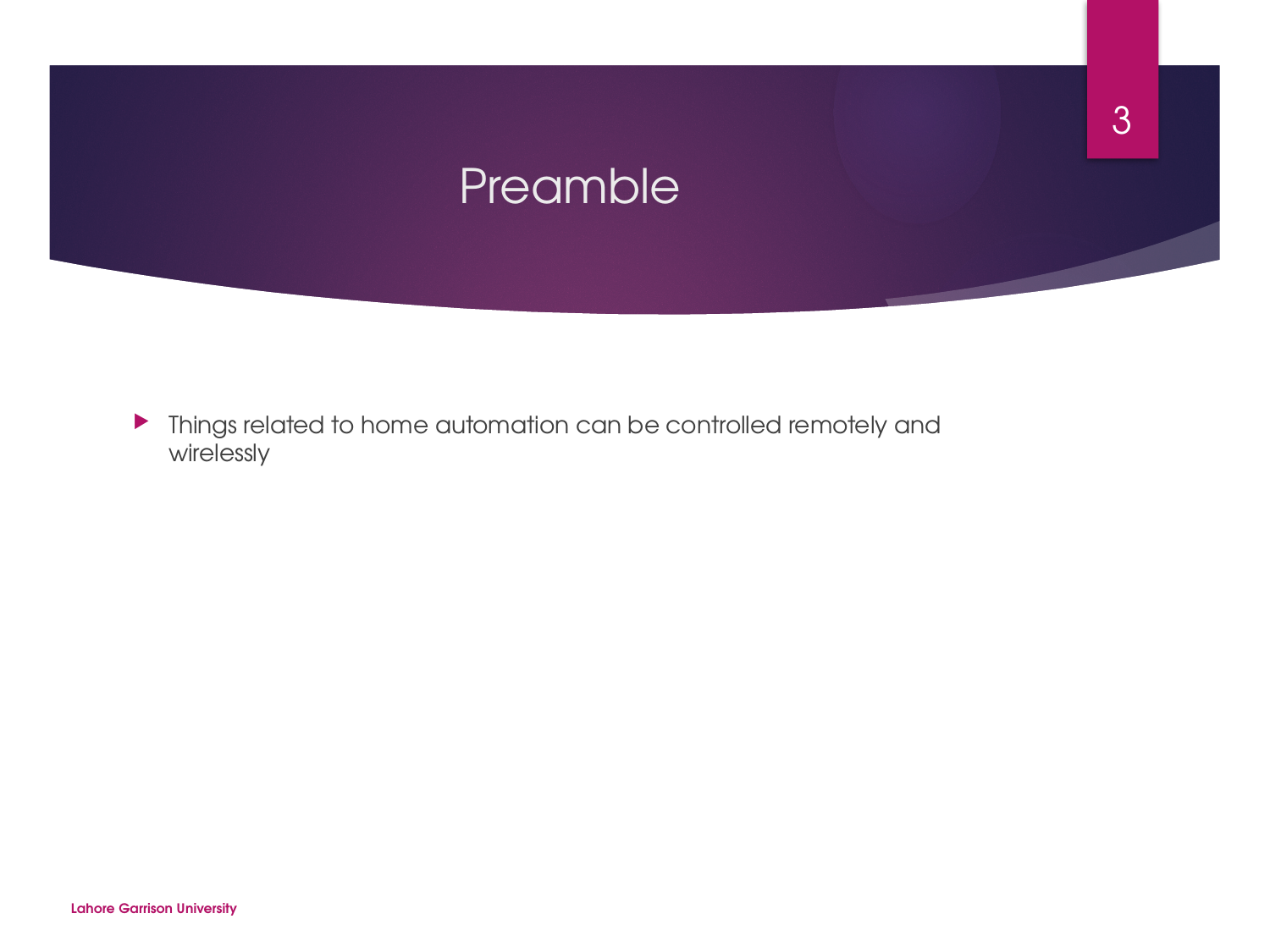

3
# Preamble

Things related to home automation can be controlled remotely and wirelessly

Lahore Garrison University